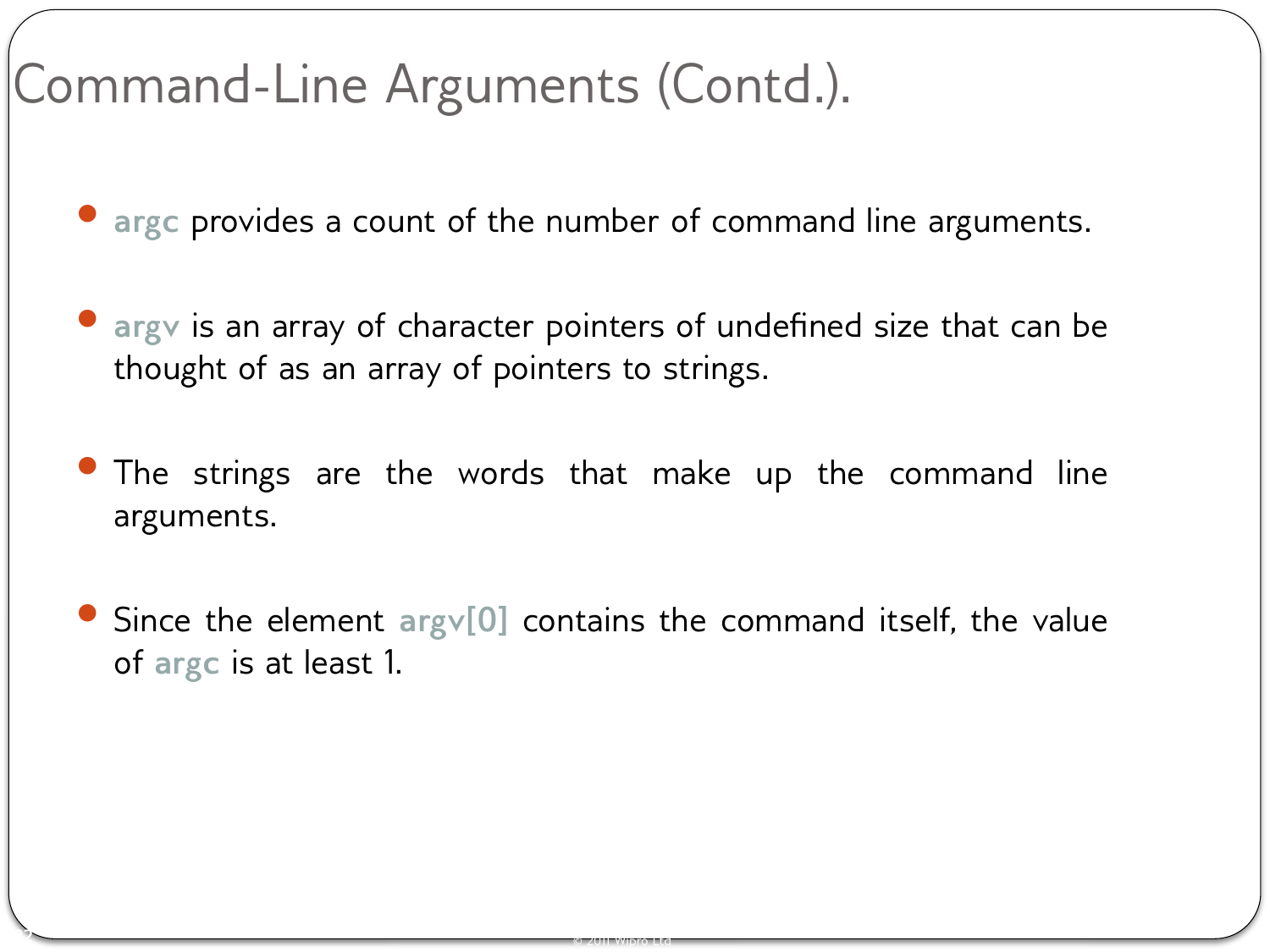

# Command-Line Arguments (Contd.).
argc provides a count of the number of command line arguments.

argv is an array of character pointers of undefined size that can be thought of as an array of pointers to strings.

The strings are the words that make up the command line arguments.

Since the element argv[0] contains the command itself, the value of argc is at least 1.